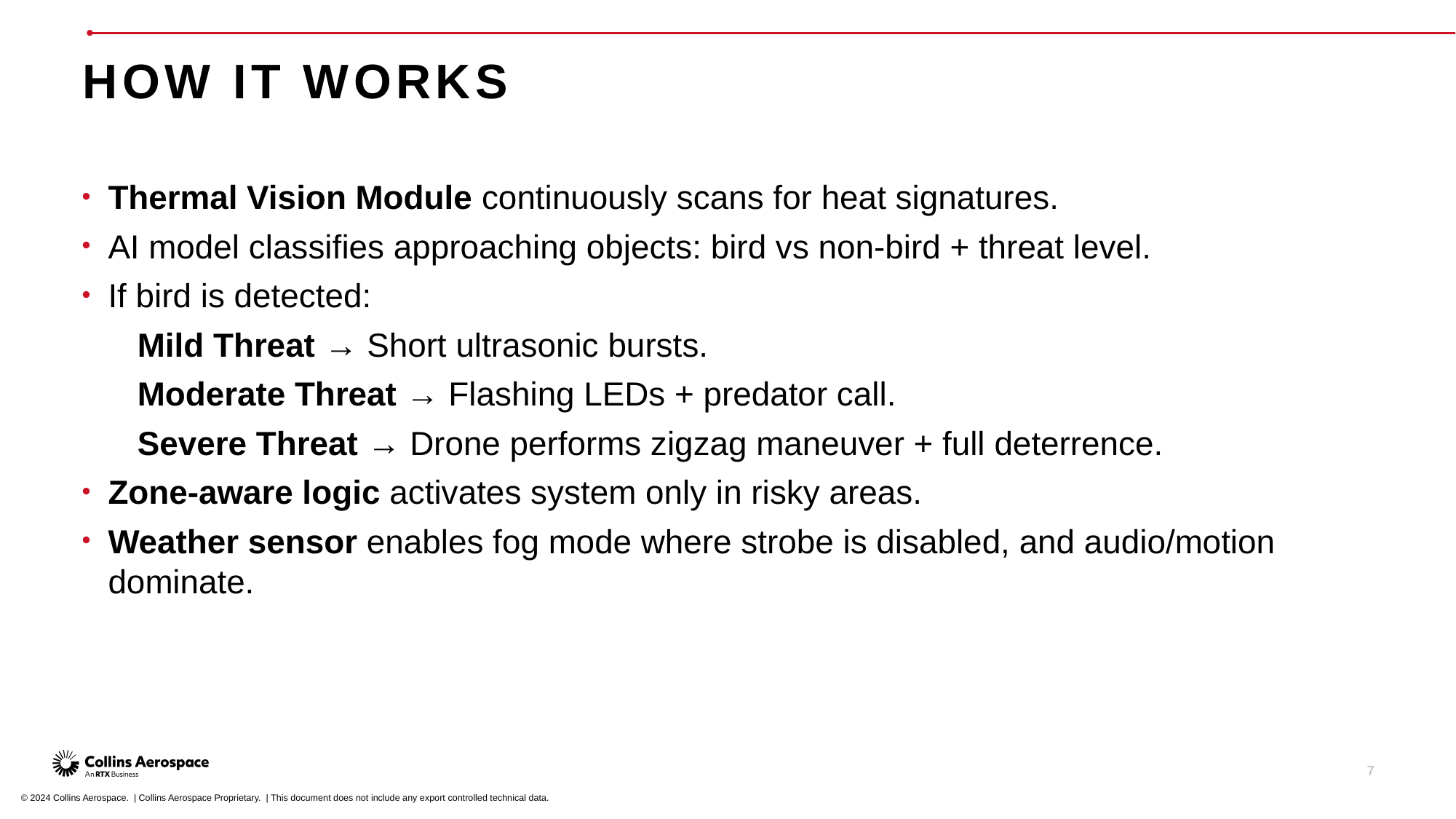

# How It Works
Thermal Vision Module continuously scans for heat signatures.
AI model classifies approaching objects: bird vs non-bird + threat level.
If bird is detected:
      Mild Threat → Short ultrasonic bursts.
      Moderate Threat → Flashing LEDs + predator call.
      Severe Threat → Drone performs zigzag maneuver + full deterrence.
Zone-aware logic activates system only in risky areas.
Weather sensor enables fog mode where strobe is disabled, and audio/motion dominate.

7
© 2024 Collins Aerospace.  | Collins Aerospace Proprietary.  | This document does not include any export controlled technical data.